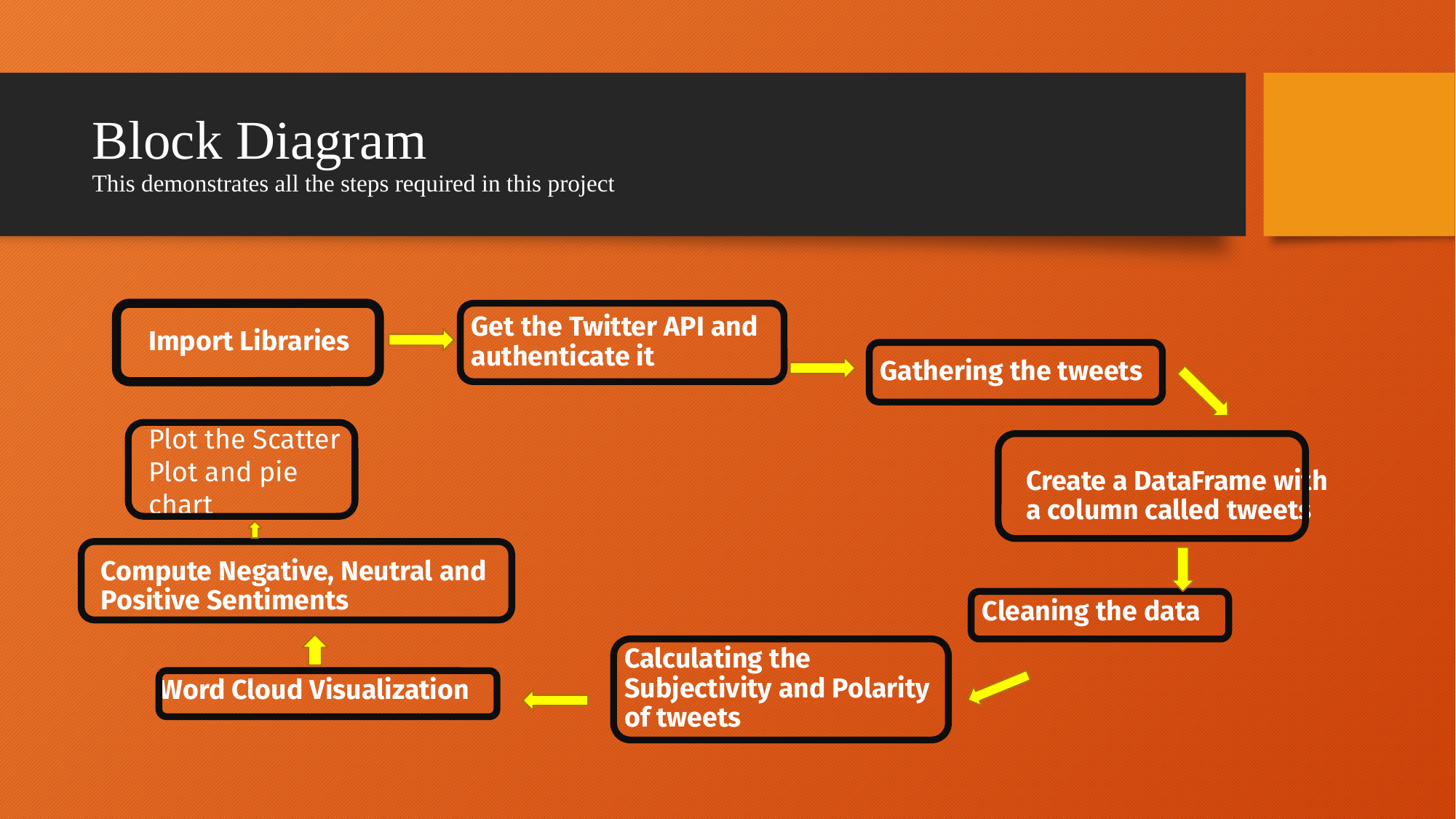

# Block Diagram This demonstrates all the steps required in this project

Get the Twitter API and authenticate it
Import Libraries

Plot the Scatter Plot and pie chart

Gathering the tweets

Create a DataFrame with a column called tweets

Compute Negative, Neutral and Positive Sentiments

         Word Cloud Visualization

Cleaning the data

Calculating the Subjectivity and Polarity of tweets